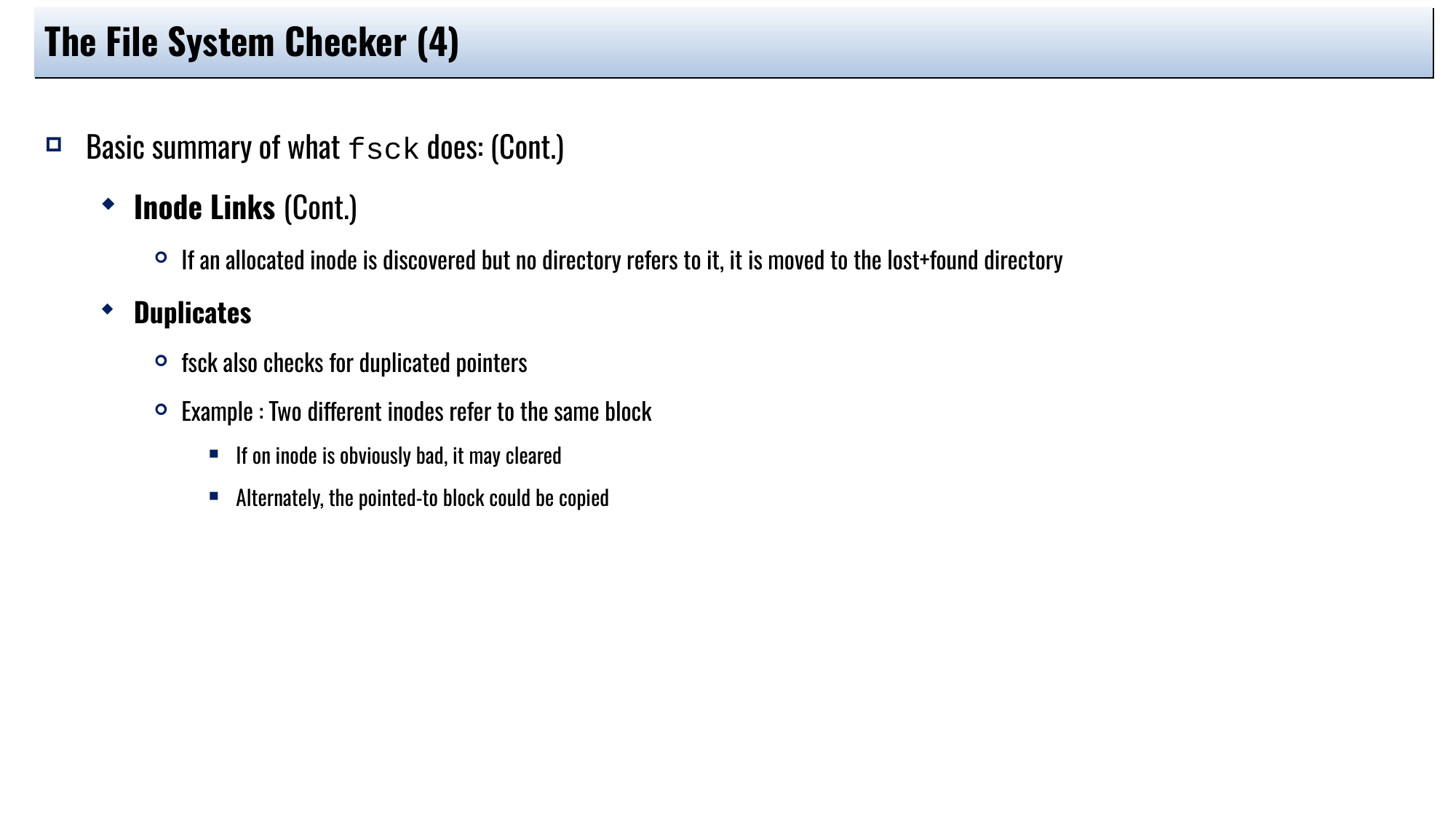

# The File System Checker (4)
Basic summary of what fsck does: (Cont.)
Inode Links (Cont.)
If an allocated inode is discovered but no directory refers to it, it is moved to the lost+found directory
Duplicates
fsck also checks for duplicated pointers
Example : Two different inodes refer to the same block
If on inode is obviously bad, it may cleared
Alternately, the pointed-to block could be copied